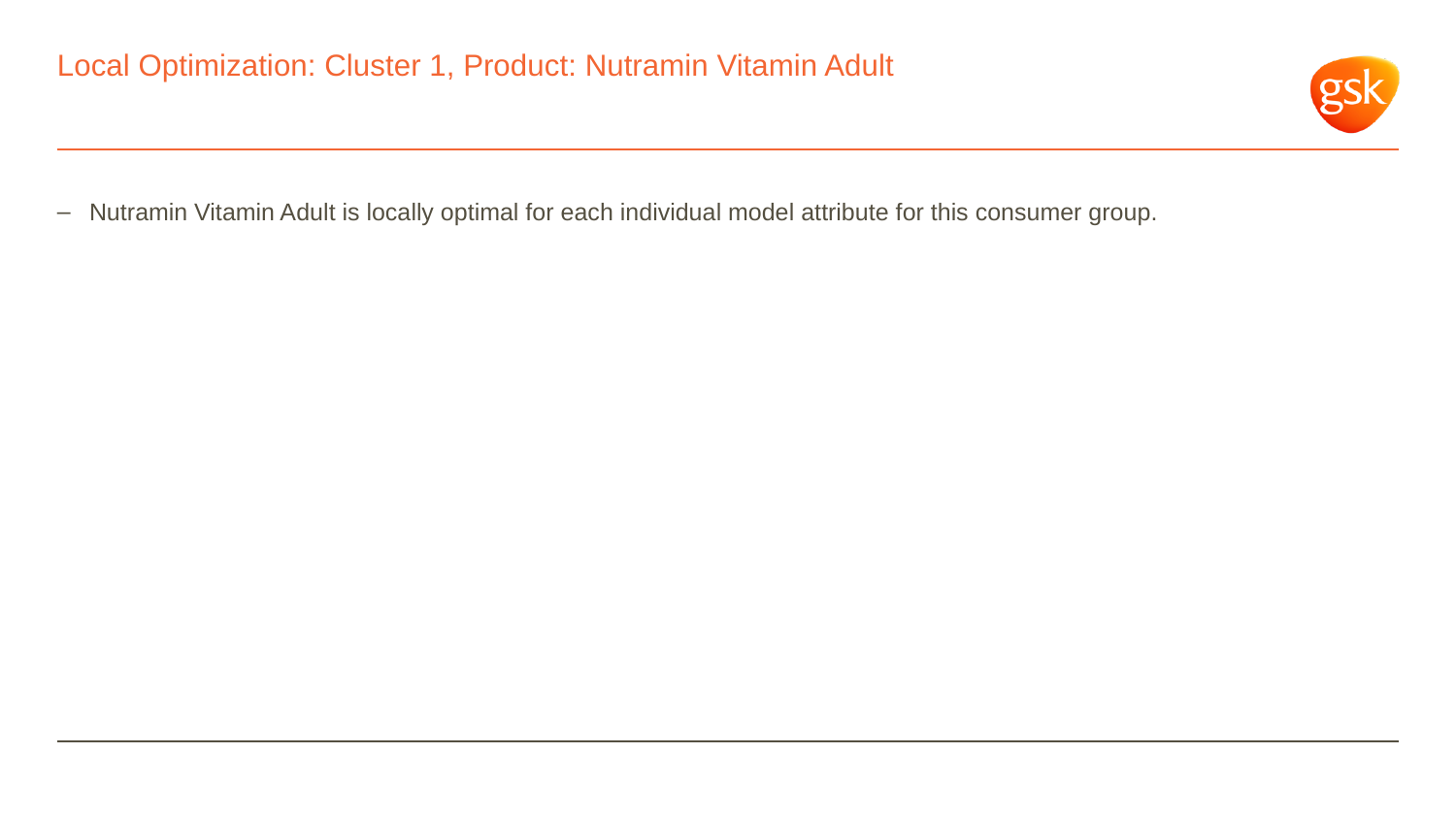

# Local Optimization: Cluster 1, Product: Nutramin Vitamin Adult
Nutramin Vitamin Adult is locally optimal for each individual model attribute for this consumer group.